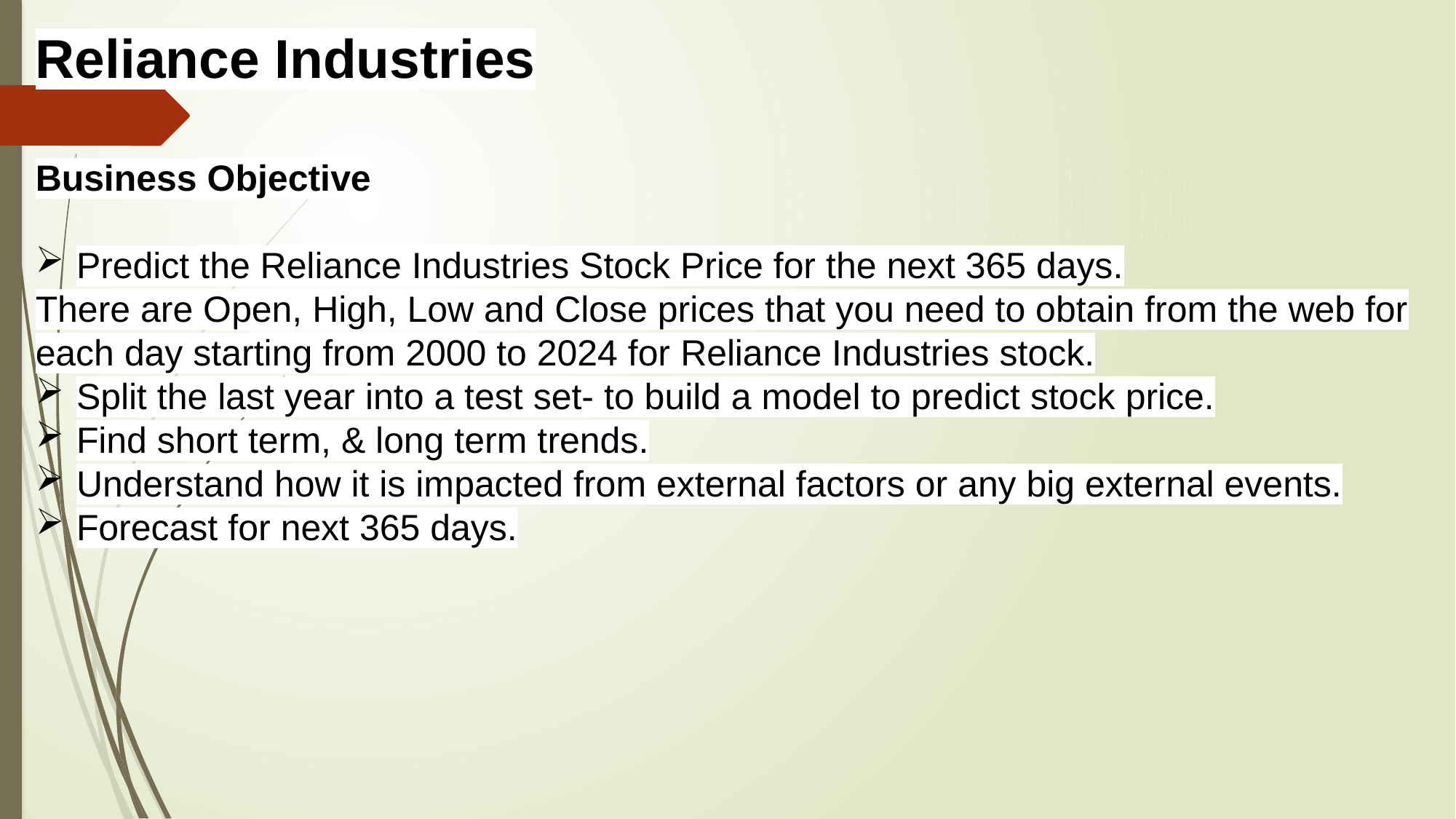

Reliance Industries

Business Objective

Predict the Reliance Industries Stock Price for the next 365 days.
There are Open, High, Low and Close prices that you need to obtain from the web for each day starting from 2000 to 2024 for Reliance Industries stock.
Split the last year into a test set- to build a model to predict stock price.
Find short term, & long term trends.
Understand how it is impacted from external factors or any big external events.
Forecast for next 365 days.